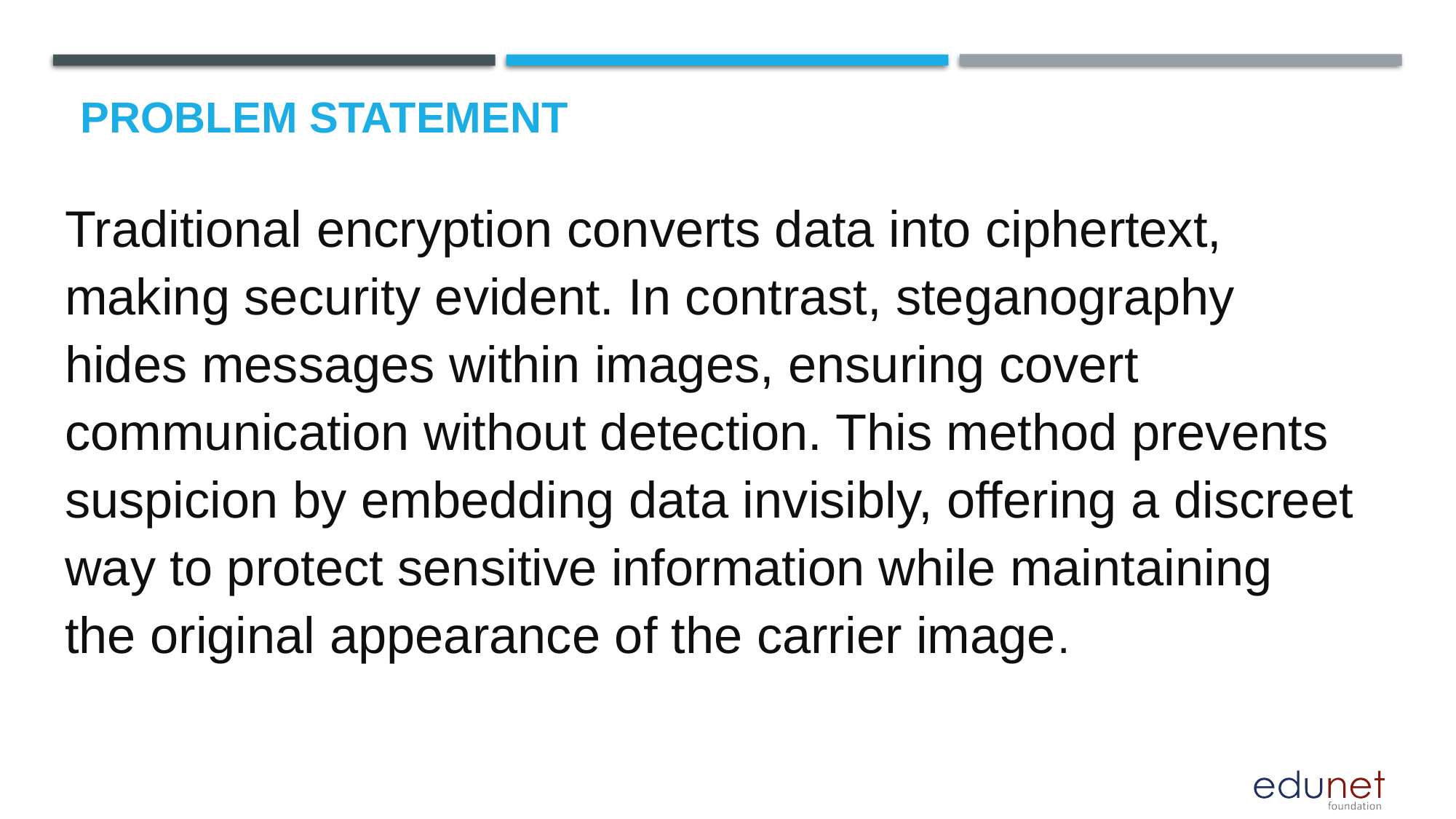

# Problem Statement
Traditional encryption converts data into ciphertext, making security evident. In contrast, steganography hides messages within images, ensuring covert communication without detection. This method prevents suspicion by embedding data invisibly, offering a discreet way to protect sensitive information while maintaining the original appearance of the carrier image.